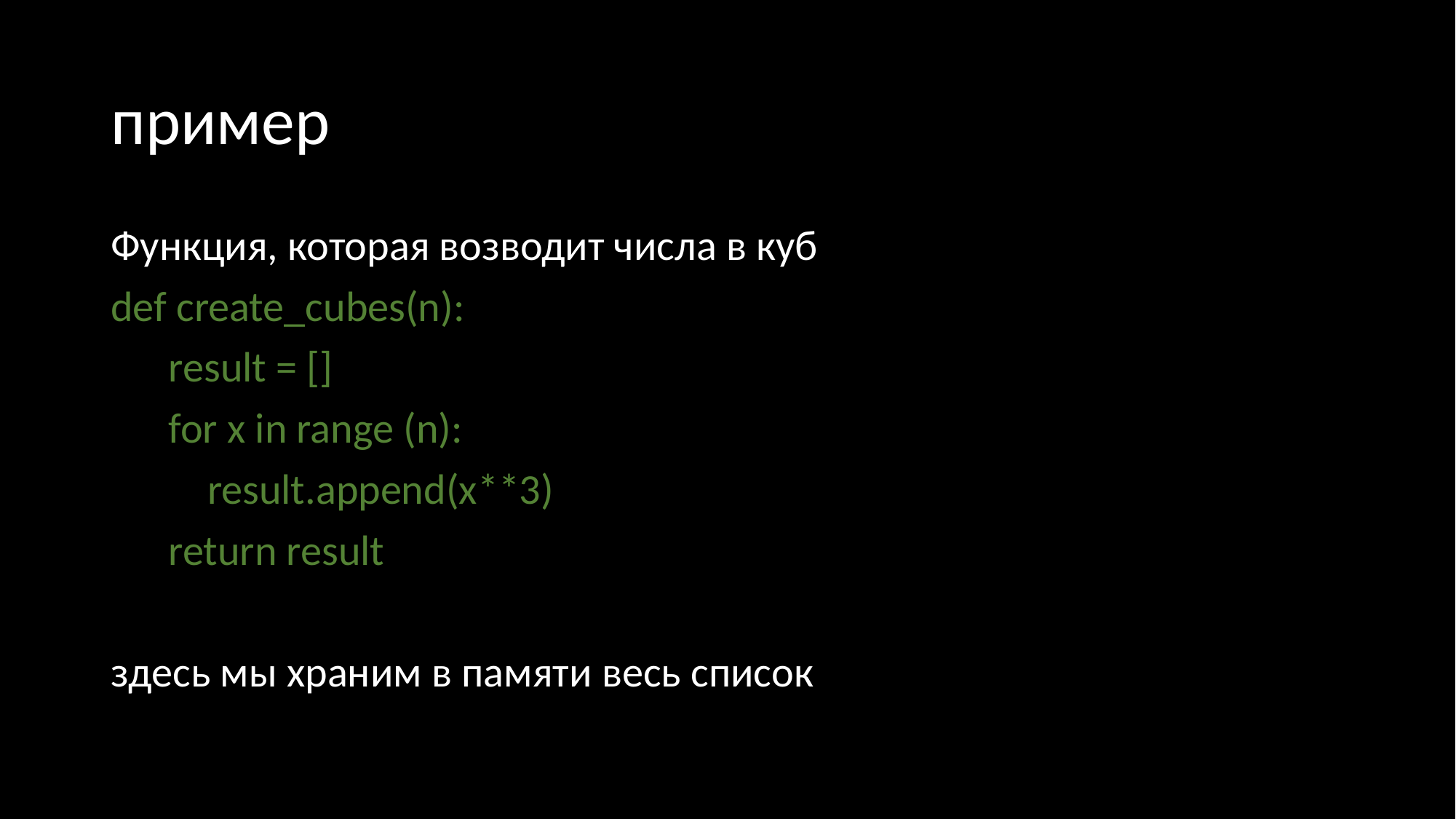

# пример
Функция, которая возводит числа в куб
def create_cubes(n):
      result = []
      for x in range (n):
          result.append(x**3)
      return result

здесь мы храним в памяти весь список